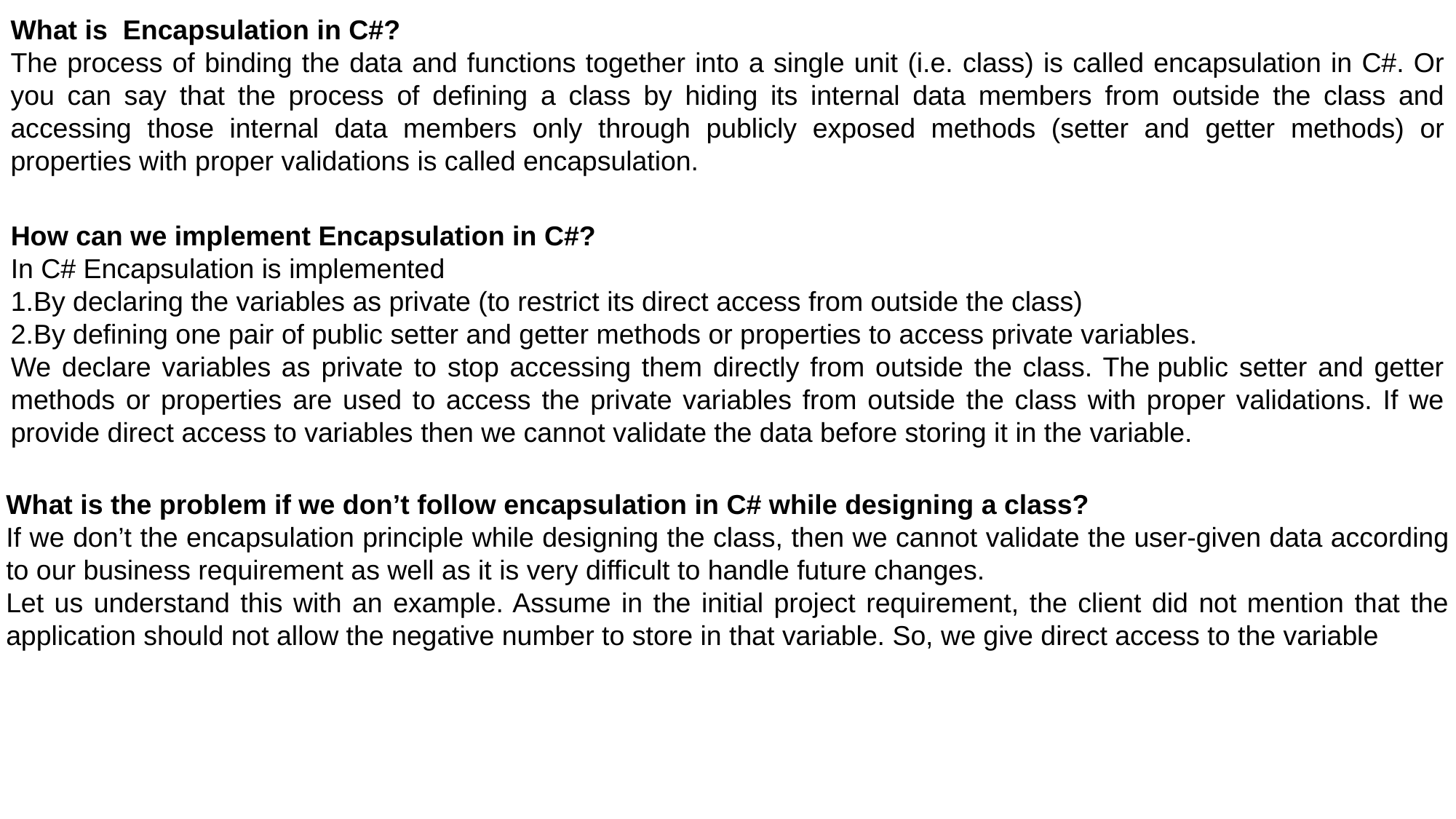

What is  Encapsulation in C#?
The process of binding the data and functions together into a single unit (i.e. class) is called encapsulation in C#. Or you can say that the process of defining a class by hiding its internal data members from outside the class and accessing those internal data members only through publicly exposed methods (setter and getter methods) or properties with proper validations is called encapsulation.
How can we implement Encapsulation in C#?
In C# Encapsulation is implemented
By declaring the variables as private (to restrict its direct access from outside the class)
By defining one pair of public setter and getter methods or properties to access private variables.
We declare variables as private to stop accessing them directly from outside the class. The public setter and getter methods or properties are used to access the private variables from outside the class with proper validations. If we provide direct access to variables then we cannot validate the data before storing it in the variable.
What is the problem if we don’t follow encapsulation in C# while designing a class?
If we don’t the encapsulation principle while designing the class, then we cannot validate the user-given data according to our business requirement as well as it is very difficult to handle future changes.
Let us understand this with an example. Assume in the initial project requirement, the client did not mention that the application should not allow the negative number to store in that variable. So, we give direct access to the variable